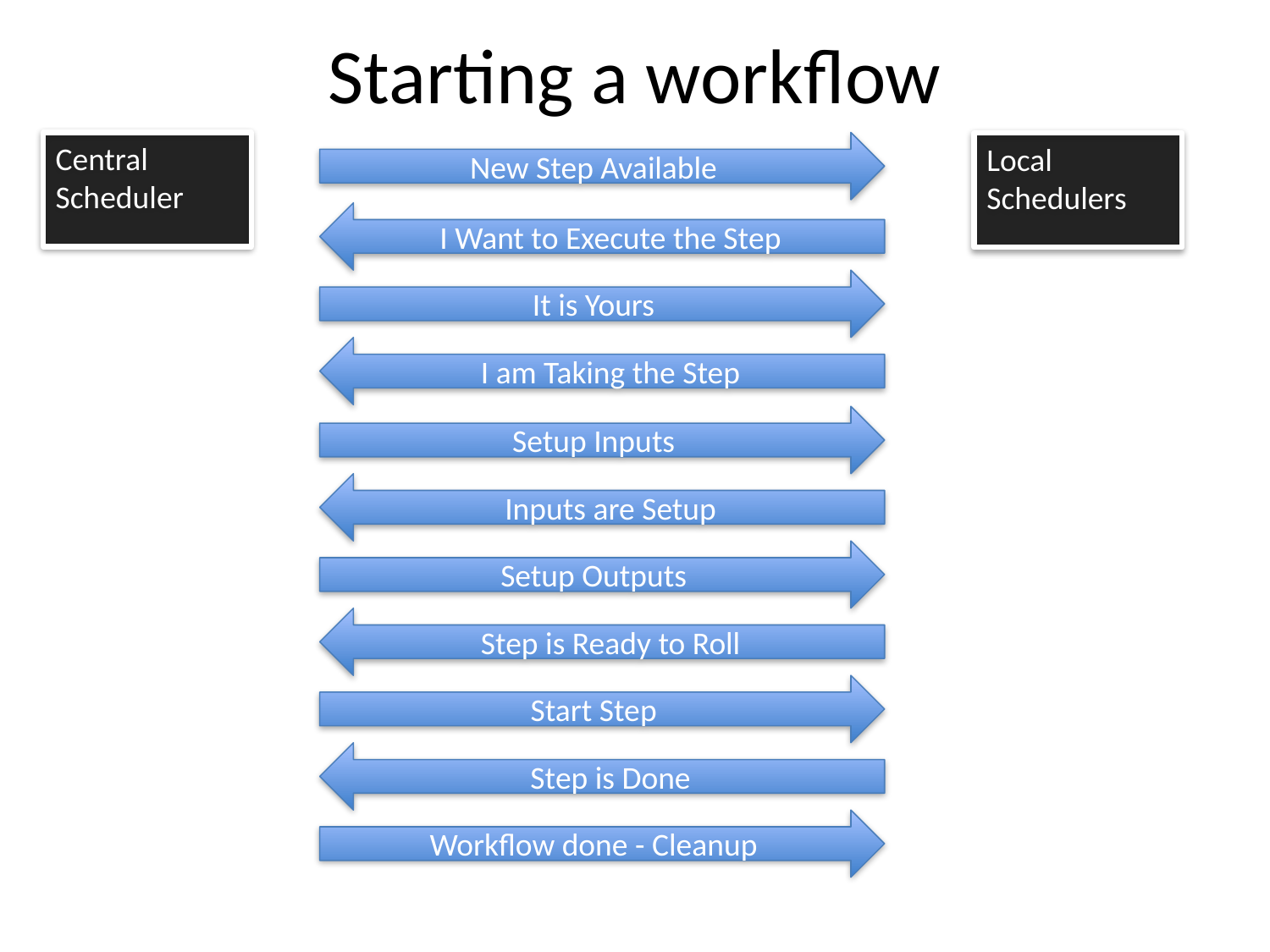

# Starting a workflow
Central Scheduler
New Step Available
Local Schedulers
I Want to Execute the Step
It is Yours
I am Taking the Step
Setup Inputs
Inputs are Setup
Setup Outputs
Step is Ready to Roll
Start Step
Step is Done
Workflow done - Cleanup